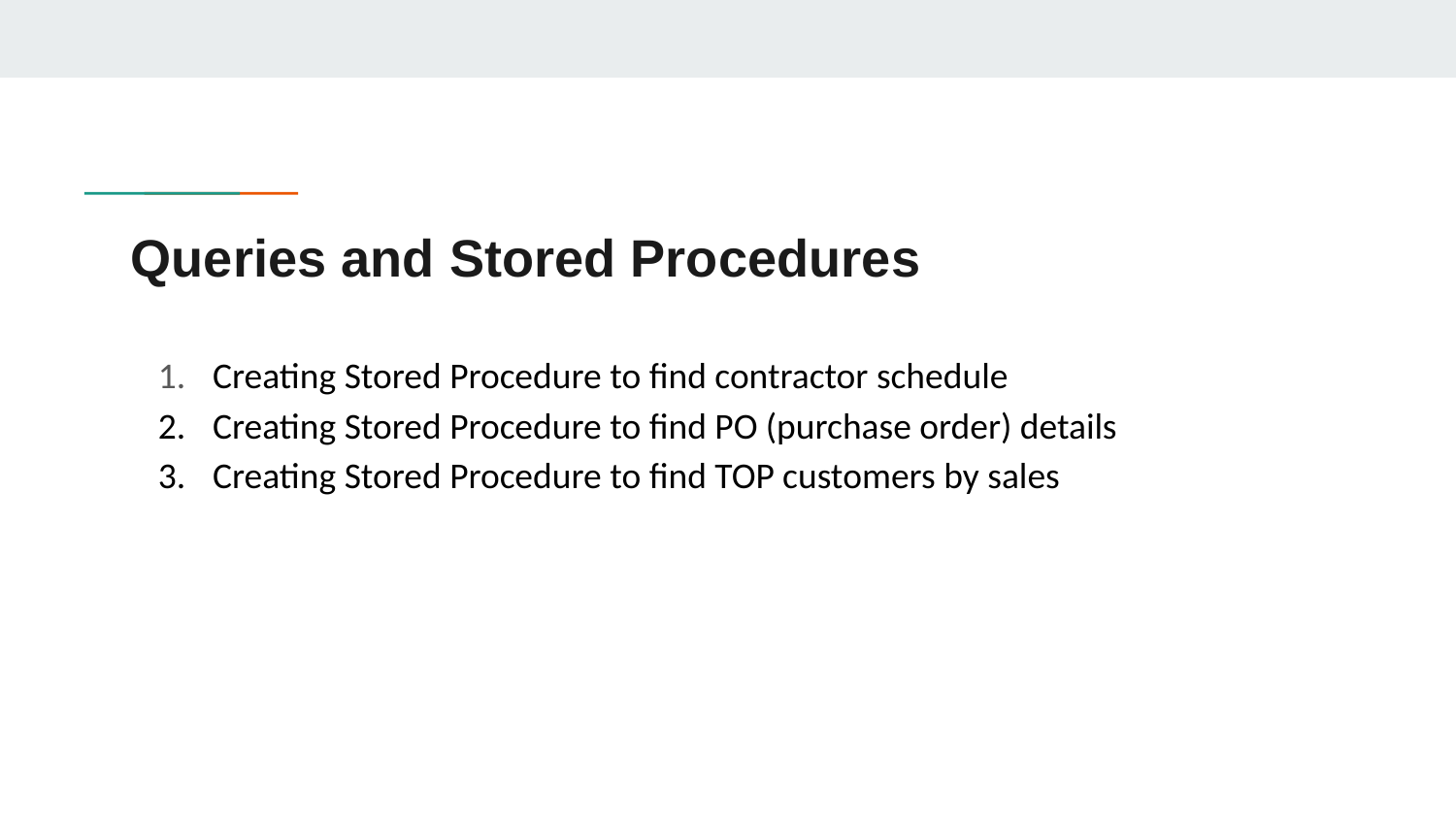

# Queries and Stored Procedures
Creating Stored Procedure to find contractor schedule
Creating Stored Procedure to find PO (purchase order) details
Creating Stored Procedure to find TOP customers by sales